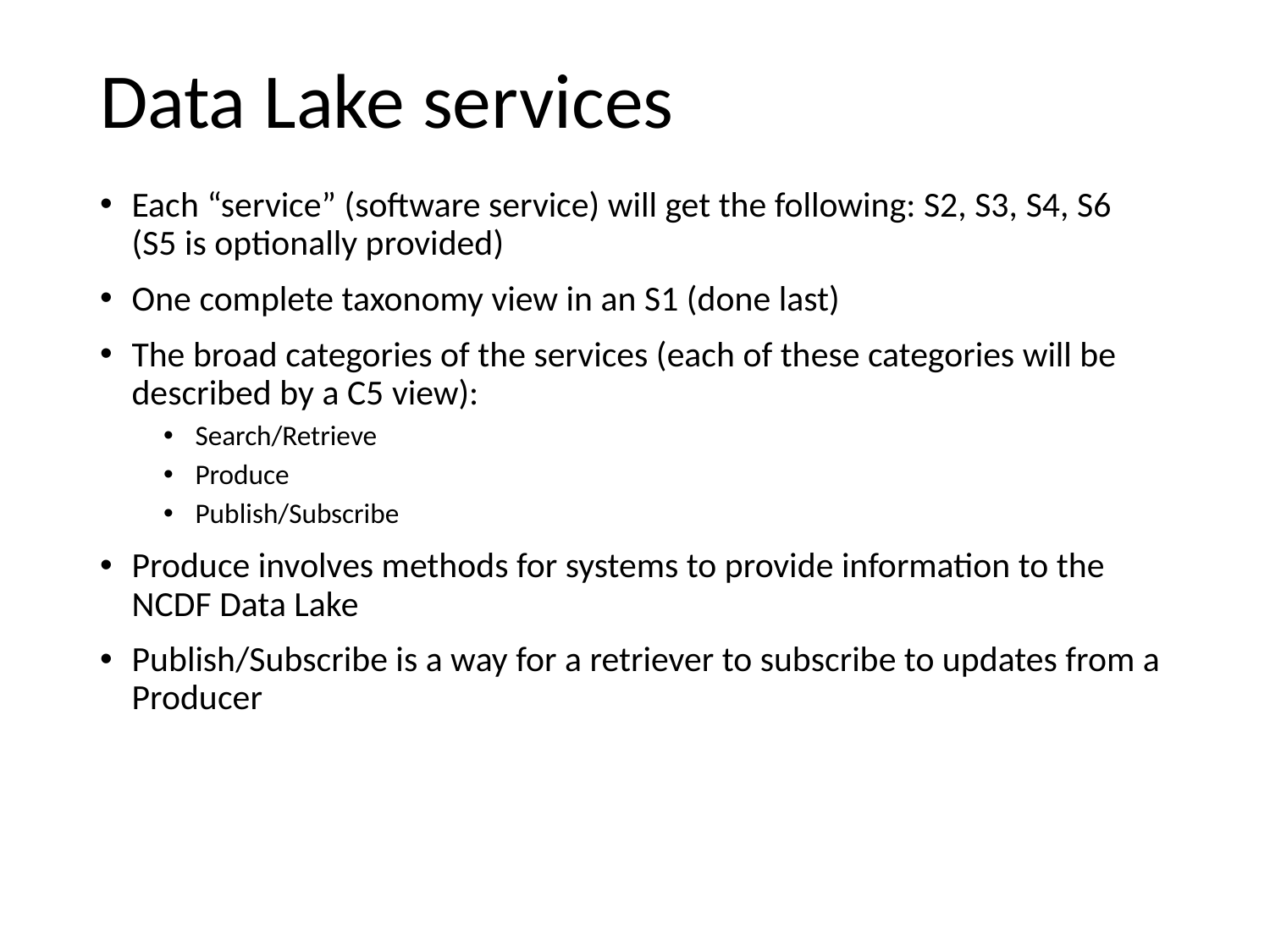

# Data Lake services
Each “service” (software service) will get the following: S2, S3, S4, S6  (S5 is optionally provided)
One complete taxonomy view in an S1 (done last)
The broad categories of the services (each of these categories will be described by a C5 view):
Search/Retrieve
Produce
Publish/Subscribe
Produce involves methods for systems to provide information to the NCDF Data Lake
Publish/Subscribe is a way for a retriever to subscribe to updates from a Producer